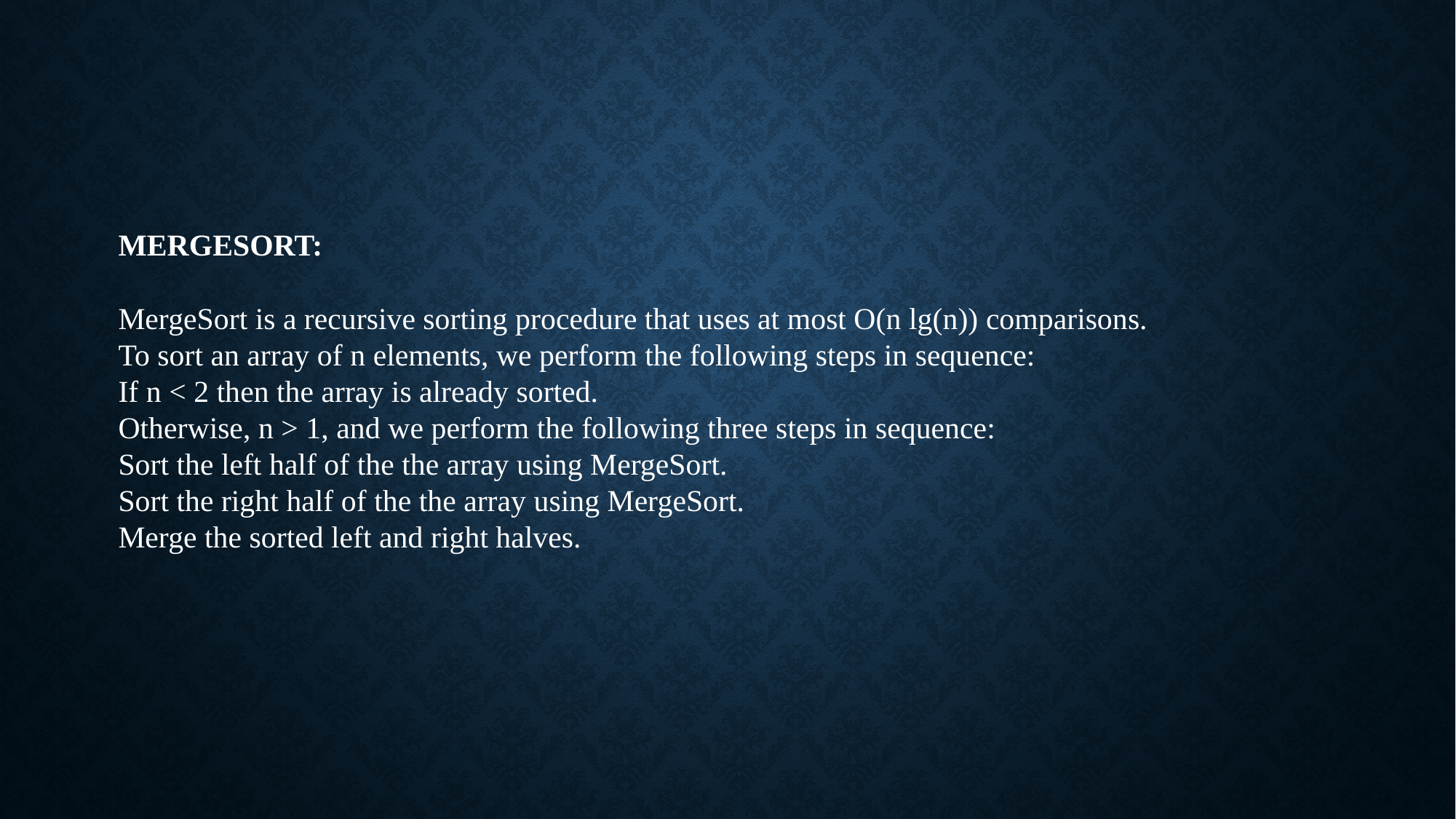

MERGESORT:

MergeSort is a recursive sorting procedure that uses at most O(n lg(n)) comparisons.
To sort an array of n elements, we perform the following steps in sequence:
If n < 2 then the array is already sorted.
Otherwise, n > 1, and we perform the following three steps in sequence:
Sort the left half of the the array using MergeSort.
Sort the right half of the the array using MergeSort.
Merge the sorted left and right halves.